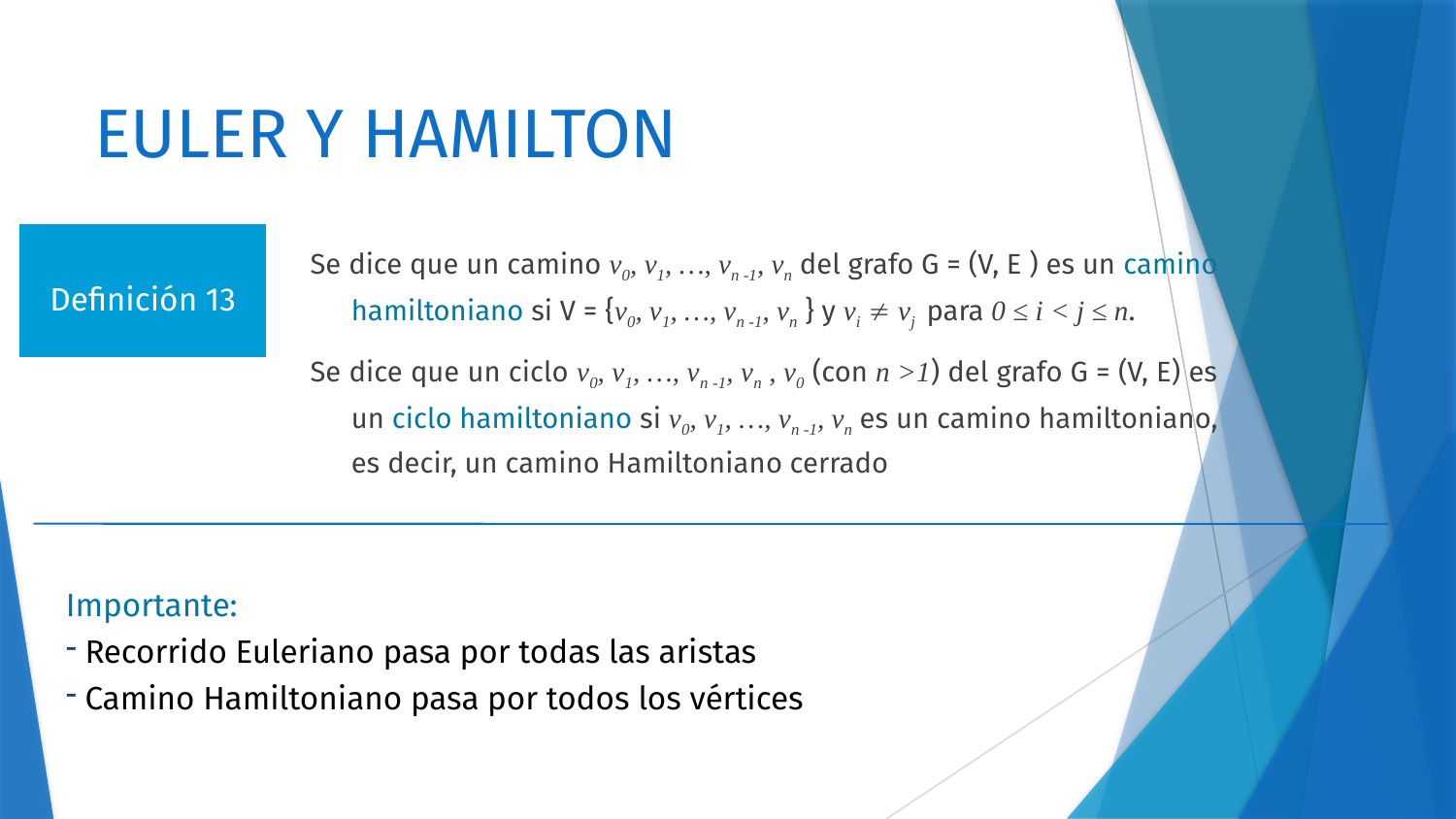

# EULER Y HAMILTON
Se dice que un camino v0, v1, …, vn -1, vn del grafo G = (V, E ) es un camino hamiltoniano si V = {v0, v1, …, vn -1, vn } y vi ≠ vj  para 0 ≤ i < j ≤ n.
Se dice que un ciclo v0, v1, …, vn -1, vn , v0 (con n >1) del grafo G = (V, E) es un ciclo hamiltoniano si v0, v1, …, vn -1, vn es un camino hamiltoniano, es decir, un camino Hamiltoniano cerrado
Definición 13
Importante:
 Recorrido Euleriano pasa por todas las aristas
 Camino Hamiltoniano pasa por todos los vértices